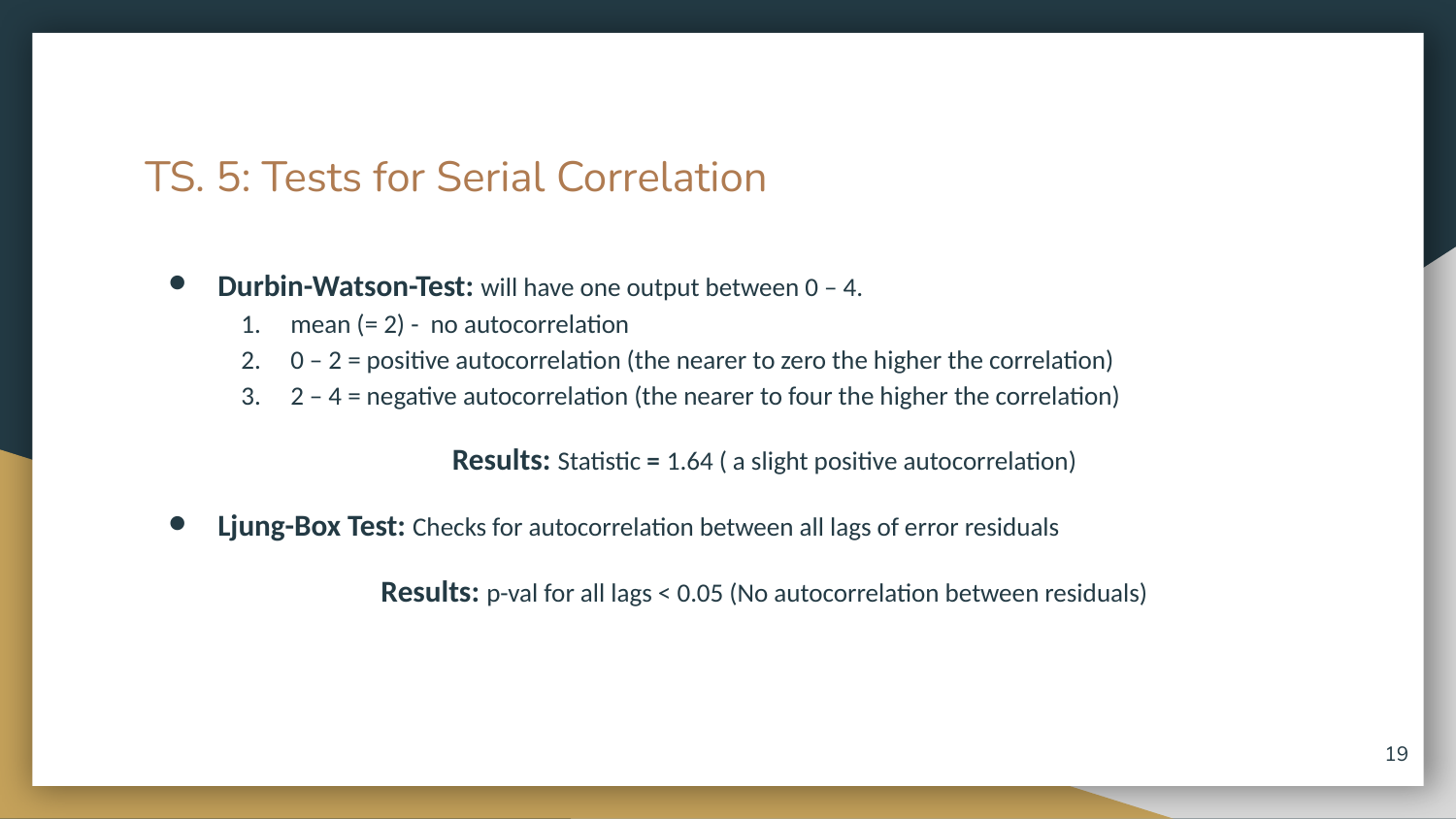

# TS. 5: Tests for Serial Correlation
Durbin-Watson-Test: will have one output between 0 – 4.
mean (= 2) -  no autocorrelation
0 – 2 = positive autocorrelation (the nearer to zero the higher the correlation)
2 – 4 = negative autocorrelation (the nearer to four the higher the correlation)
Results: Statistic = 1.64 ( a slight positive autocorrelation)
Ljung-Box Test: Checks for autocorrelation between all lags of error residuals
Results: p-val for all lags < 0.05 (No autocorrelation between residuals)
19